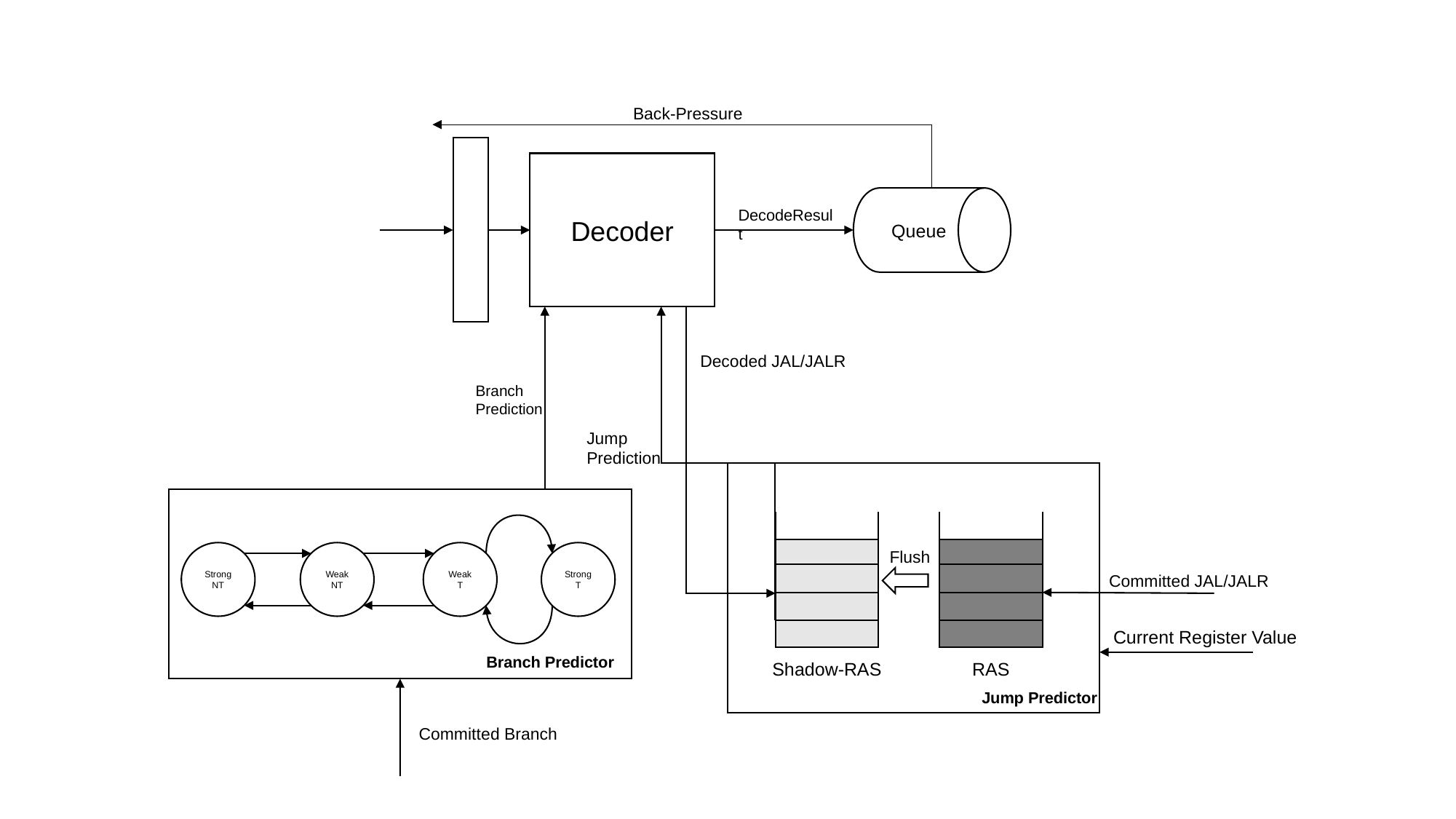

Back-Pressure

Decoder
Queue
DecodeResult
Decoded JAL/JALR
Branch
Prediction
Jump
Prediction

Strong
T
Strong
NT
Weak
NT
Weak
T

Flush
Committed JAL/JALR

Current Register Value
Branch Predictor
RAS
Shadow-RAS
Jump Predictor
Committed Branch